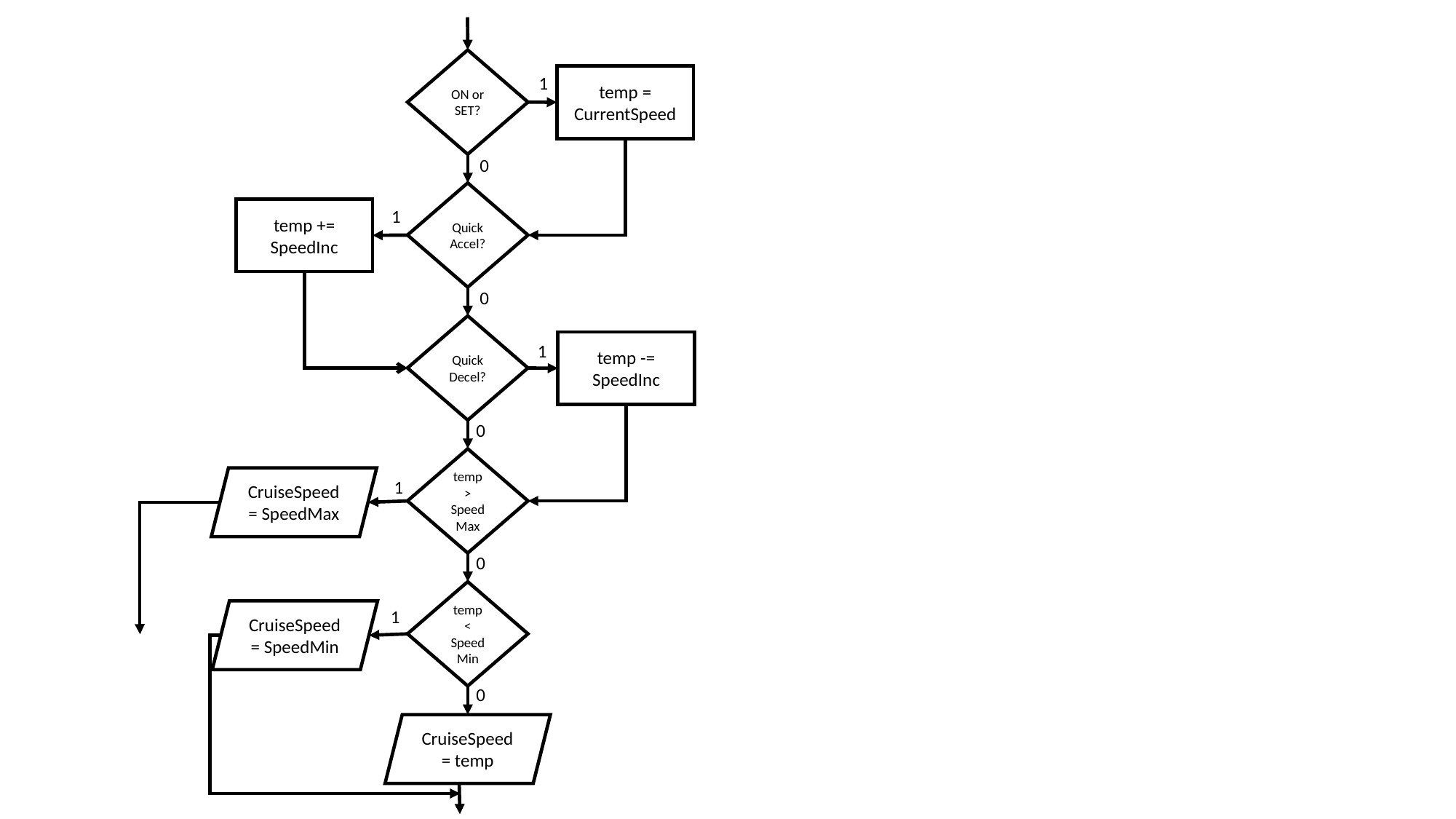

ON or SET?
temp = CurrentSpeed
1
0
QuickAccel?
temp += SpeedInc
1
0
QuickDecel?
temp -= SpeedInc
1
0
temp > SpeedMax
CruiseSpeed = SpeedMax
1
0
temp < SpeedMin
1
CruiseSpeed = SpeedMin
0
CruiseSpeed = temp